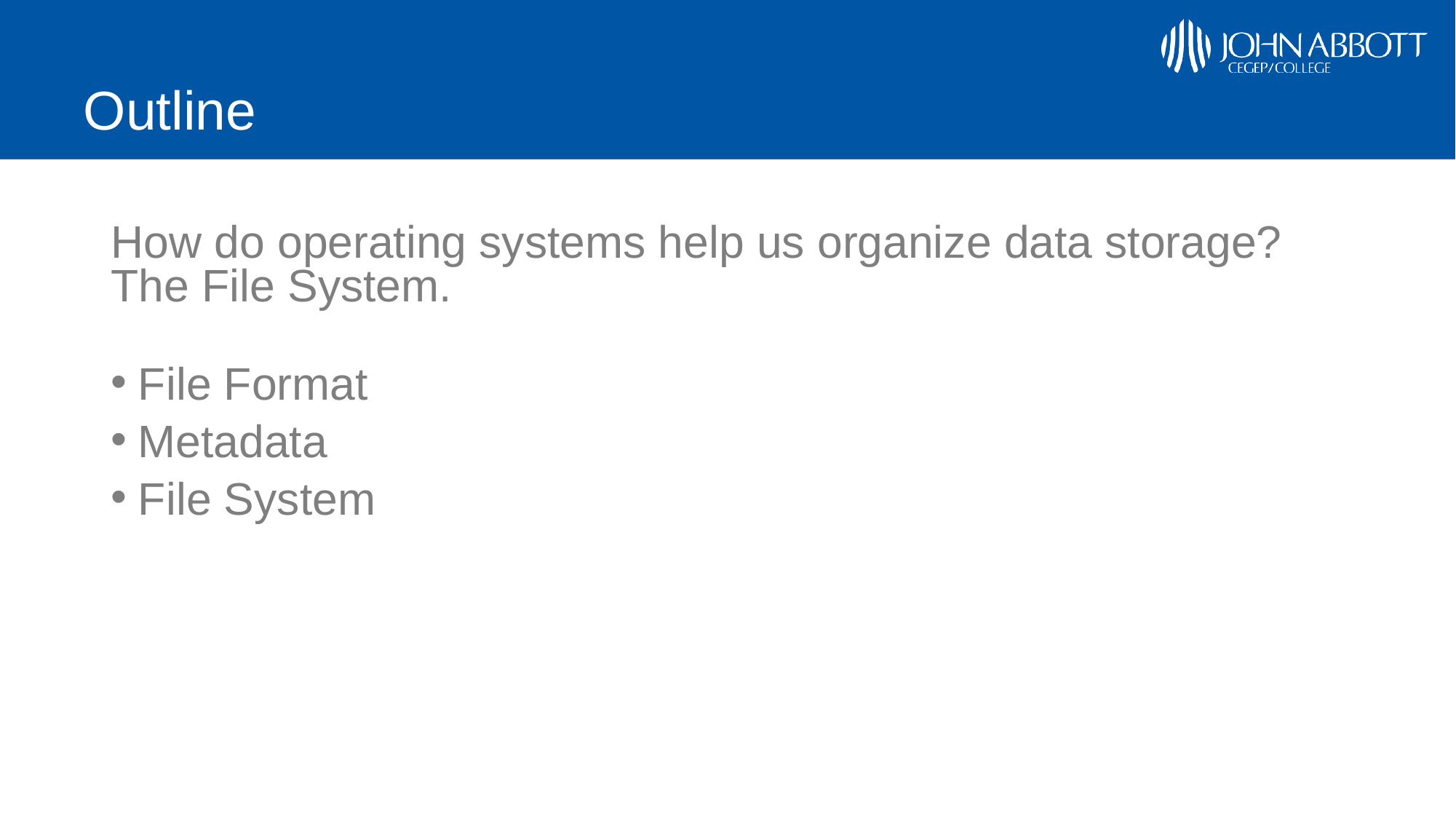

# Outline
How do operating systems help us organize data storage? The File System.
File Format
Metadata
File System